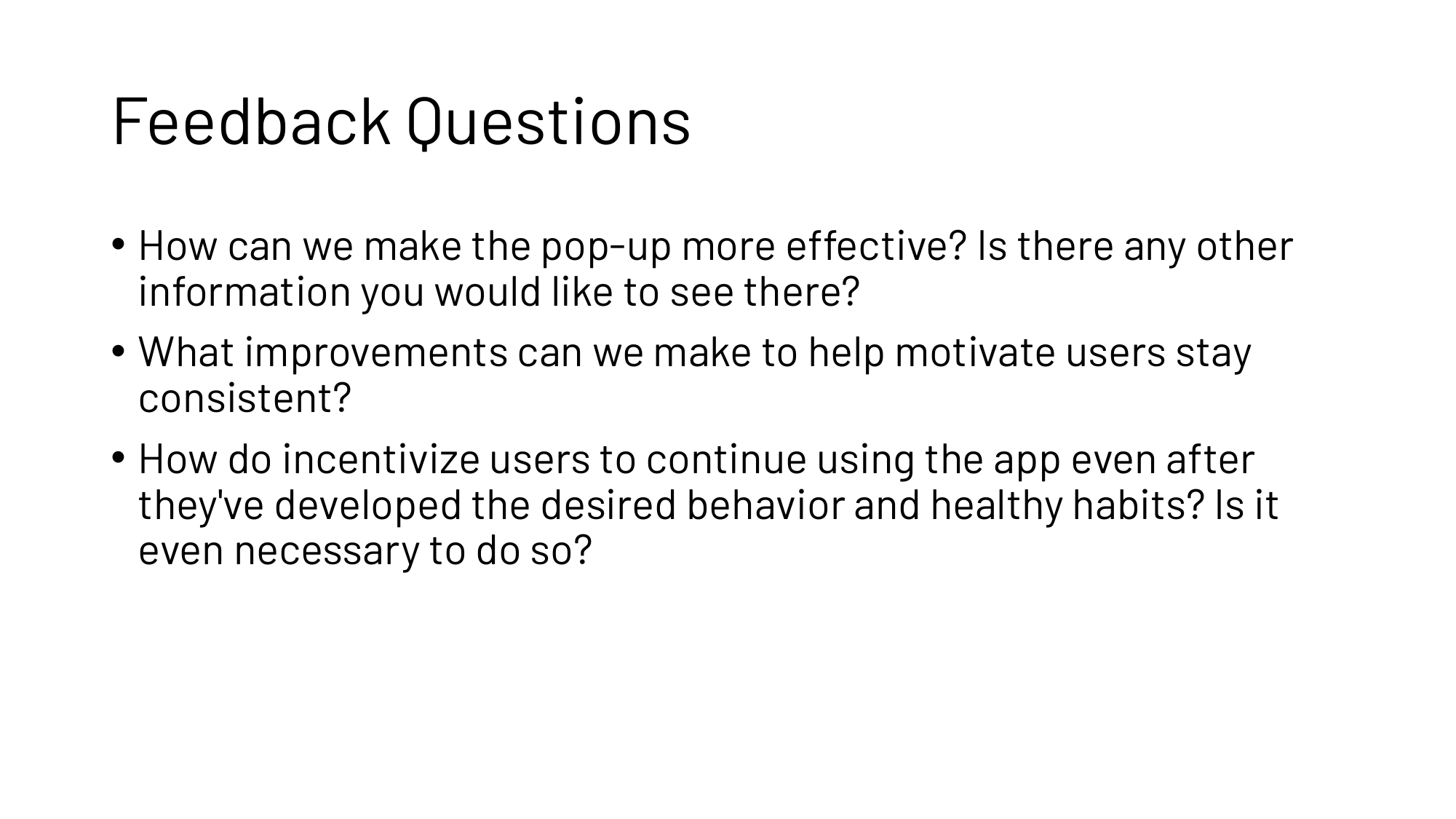

# Feedback Questions
How can we make the pop-up more effective? Is there any other information you would like to see there?
What improvements can we make to help motivate users stay consistent?
How do incentivize users to continue using the app even after they've developed the desired behavior and healthy habits? Is it even necessary to do so?